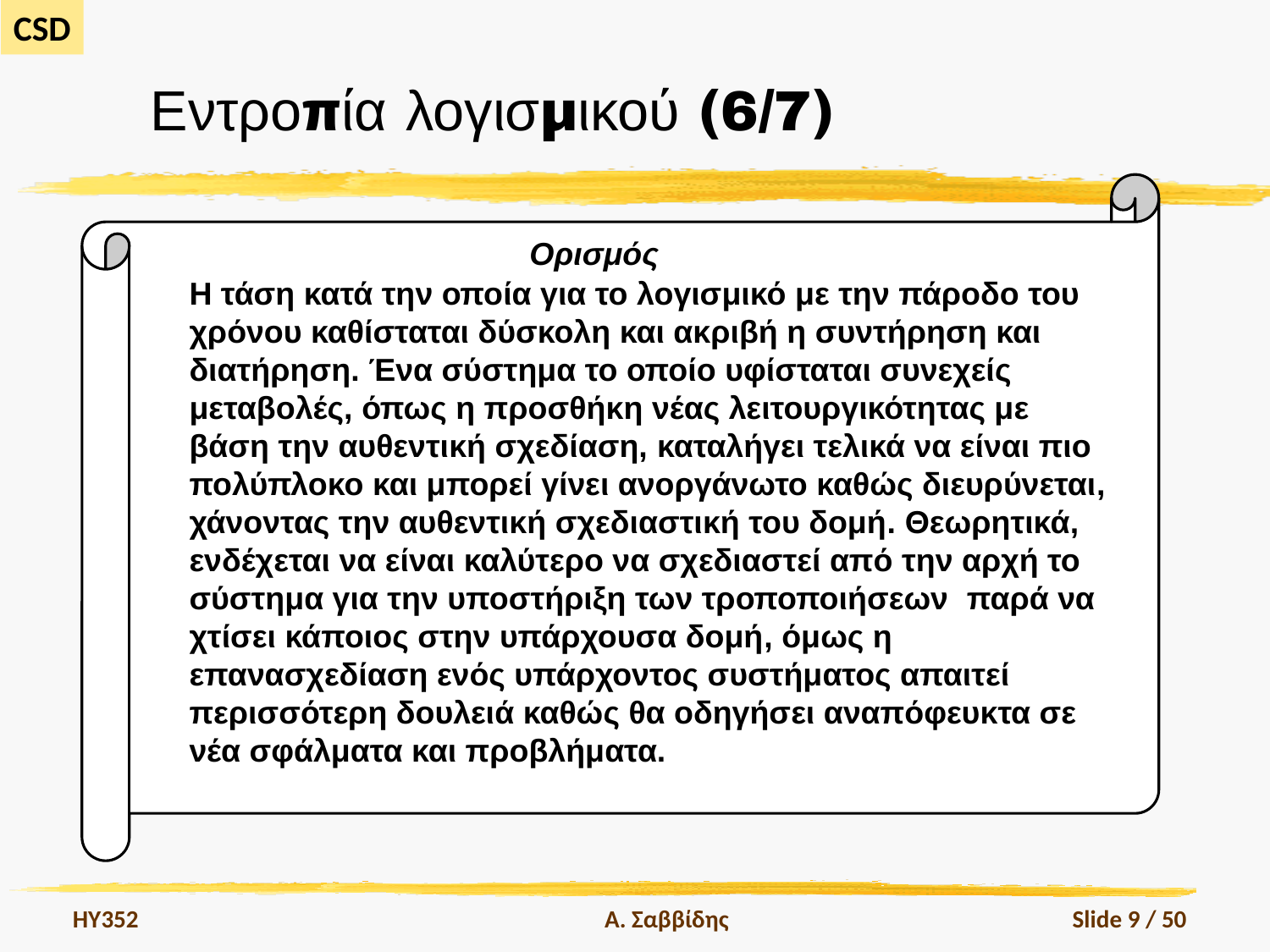

# Εντροπία λογισμικού (6/7)

Ορισμός
Η τάση κατά την οποία για το λογισμικό με την πάροδο του χρόνου καθίσταται δύσκολη και ακριβή η συντήρηση και διατήρηση. Ένα σύστημα το οποίο υφίσταται συνεχείς μεταβολές, όπως η προσθήκη νέας λειτουργικότητας με βάση την αυθεντική σχεδίαση, καταλήγει τελικά να είναι πιο πολύπλοκο και μπορεί γίνει ανοργάνωτο καθώς διευρύνεται, χάνοντας την αυθεντική σχεδιαστική του δομή. Θεωρητικά, ενδέχεται να είναι καλύτερο να σχεδιαστεί από την αρχή το σύστημα για την υποστήριξη των τροποποιήσεων  παρά να χτίσει κάποιος στην υπάρχουσα δομή, όμως η επανασχεδίαση ενός υπάρχοντος συστήματος απαιτεί περισσότερη δουλειά καθώς θα οδηγήσει αναπόφευκτα σε νέα σφάλματα και προβλήματα.
HY352
Α. Σαββίδης
Slide 9 / 50